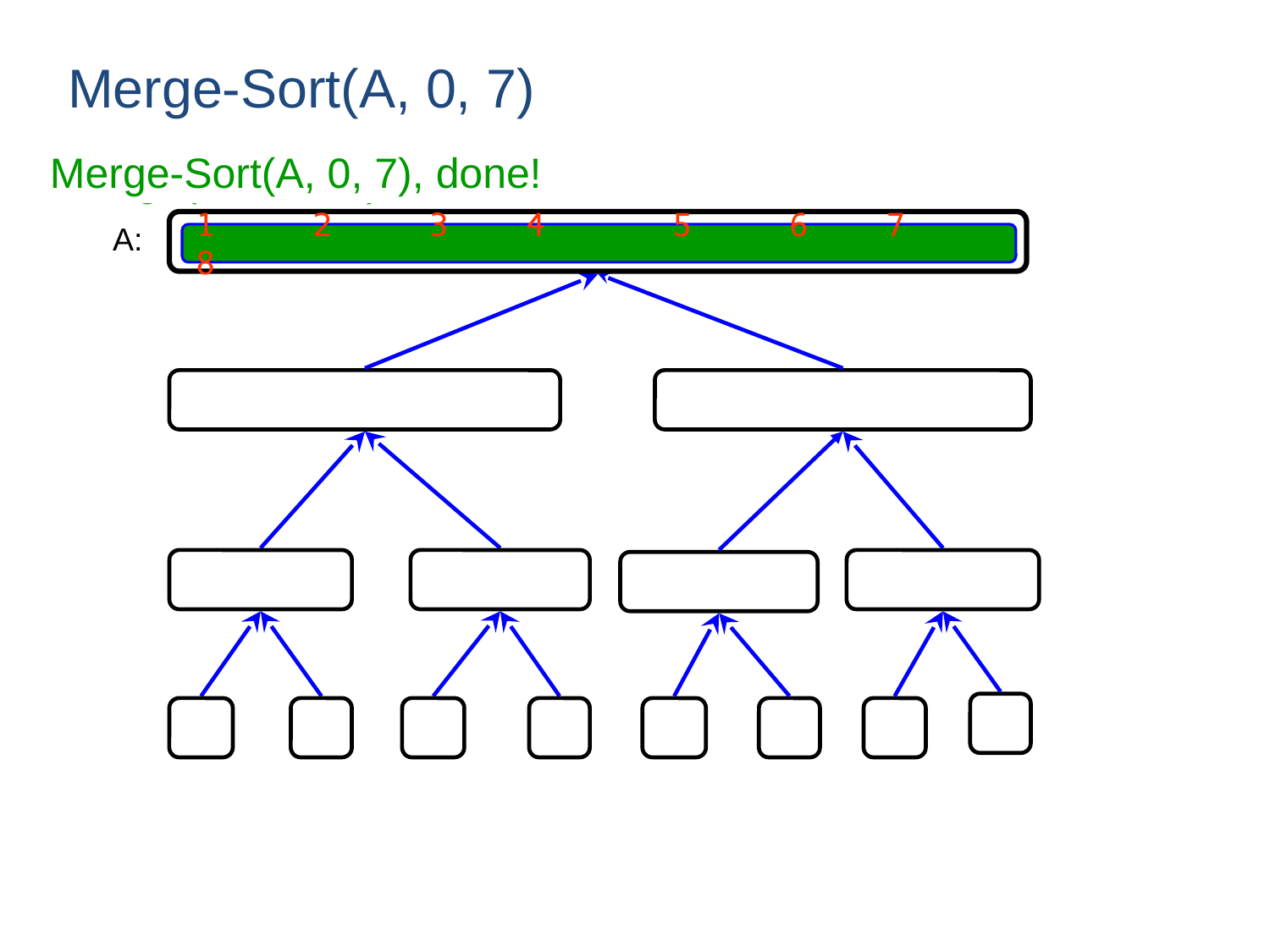

Merge-Sort(A, 0, 7)
Merge-Sort(A, 0, 7), done!
Merge(A, 0, 3, 7)

A:
1          2          3        4             5          6        7          8